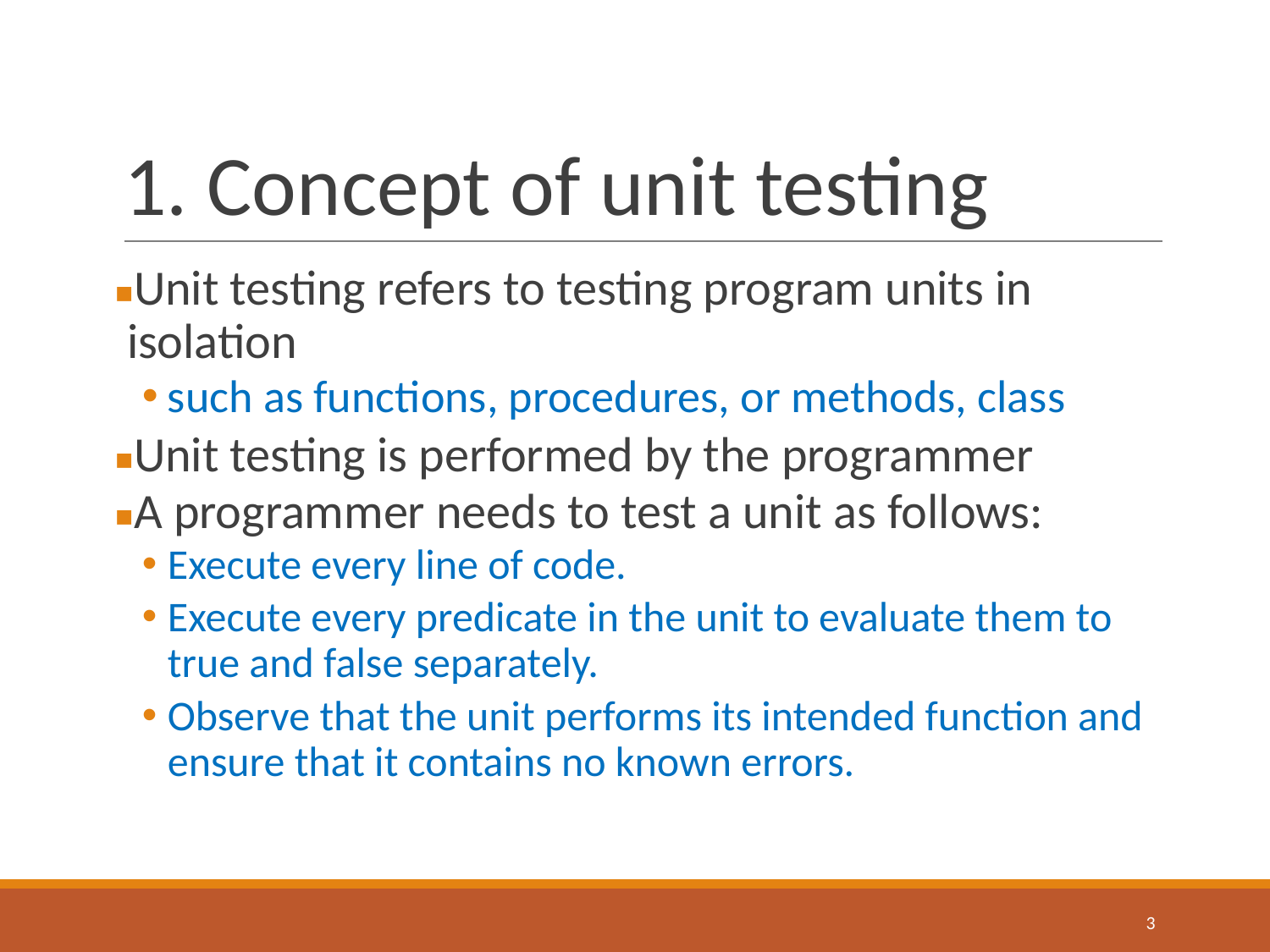

# 1. Concept of unit testing
Unit testing refers to testing program units in isolation
such as functions, procedures, or methods, class
Unit testing is performed by the programmer
A programmer needs to test a unit as follows:
Execute every line of code.
Execute every predicate in the unit to evaluate them to true and false separately.
Observe that the unit performs its intended function and ensure that it contains no known errors.

3